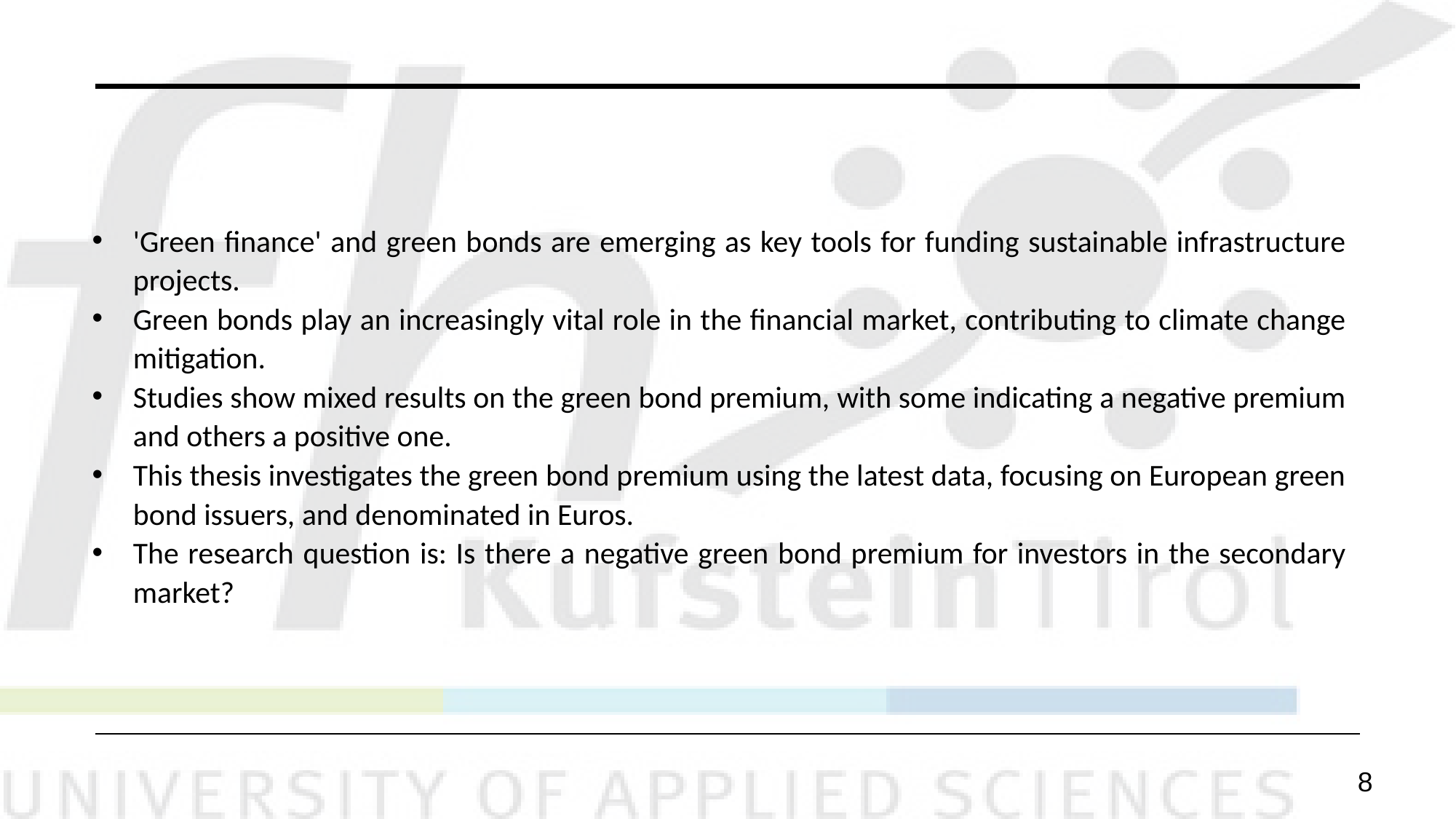

'Green finance' and green bonds are emerging as key tools for funding sustainable infrastructure projects.
Green bonds play an increasingly vital role in the financial market, contributing to climate change mitigation.
Studies show mixed results on the green bond premium, with some indicating a negative premium and others a positive one.
This thesis investigates the green bond premium using the latest data, focusing on European green bond issuers, and denominated in Euros.
The research question is: Is there a negative green bond premium for investors in the secondary market?
8